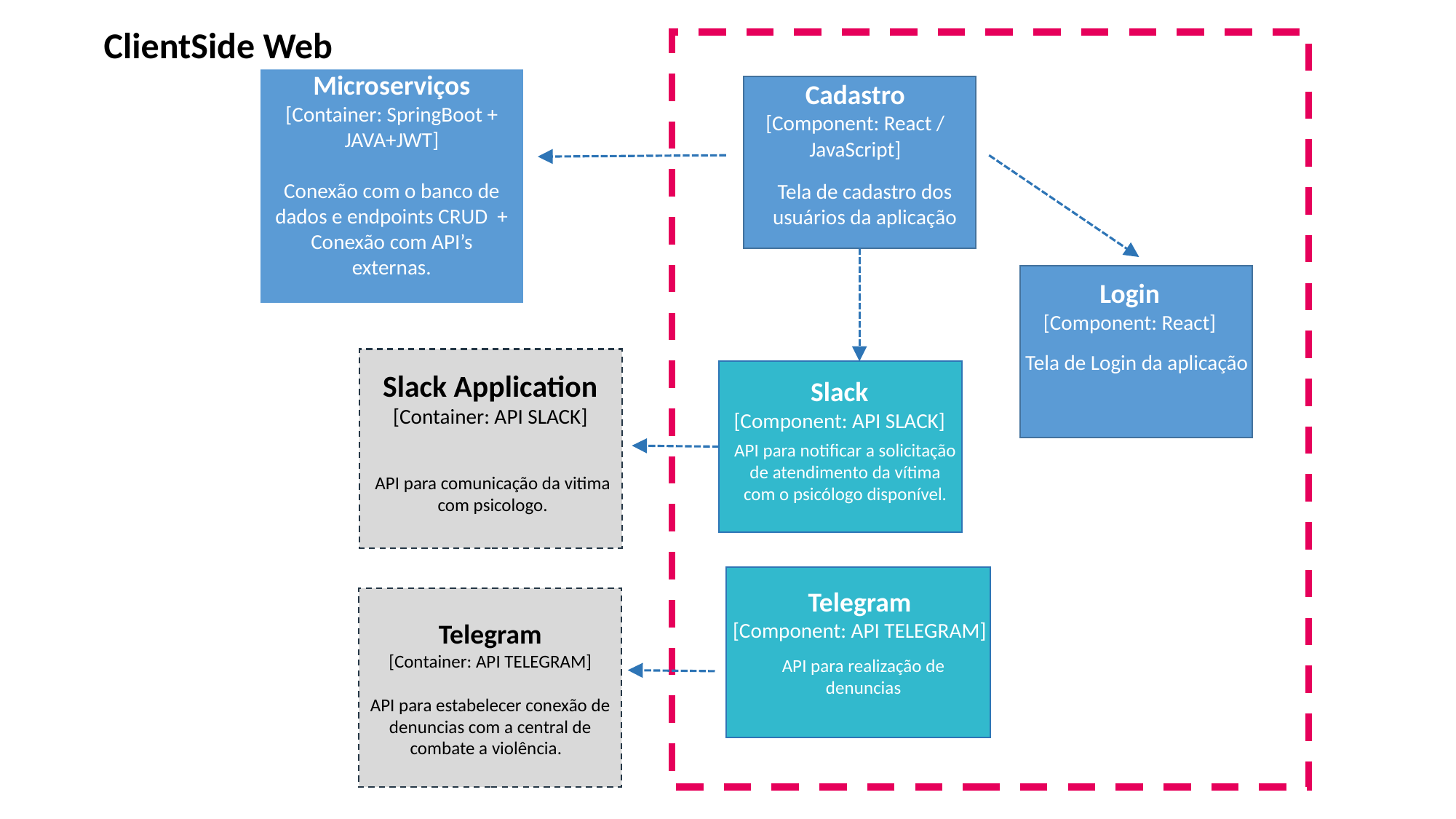

ClientSide Web

Microserviços
[Container: SpringBoot + JAVA+JWT]

Conexão com o banco de dados e endpoints CRUD  + Conexão com API’s externas.

Cadastro
[Component: React / JavaScript]

Tela de cadastro dos usuários da aplicação
App para realizar denúncias e solicitar atendimento psicológico.
Dashboard
Site Institucional  + Telas de cadastros + Home para atendimento psicológico.
Armazena os dados de cadastros e sistema.

Login
[Component: React]
Tela de Login da aplicação

Slack Application
[Container: API SLACK]

Slack
[Component: API SLACK]
API para notificar a solicitação de atendimento da vítima com o psicólogo disponível.
API para comunicação da vitima com psicologo.

Telegram
[Component: API TELEGRAM]
API para realização de denuncias
Telegram
[Container: API TELEGRAM]

API para estabelecer conexão de denuncias com a central de combate a violência.